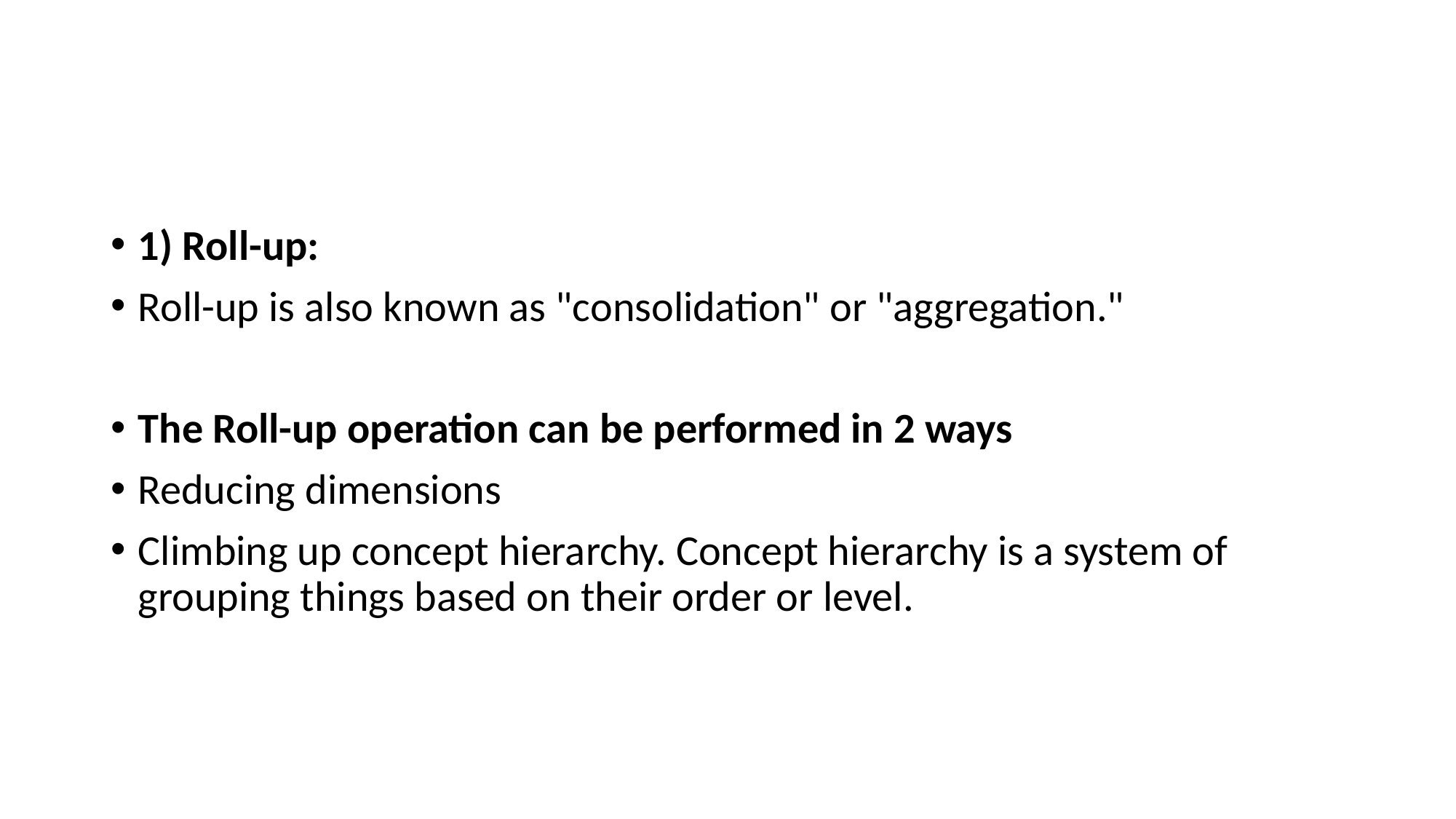

#
1) Roll-up:
Roll-up is also known as "consolidation" or "aggregation."

The Roll-up operation can be performed in 2 ways
Reducing dimensions
Climbing up concept hierarchy. Concept hierarchy is a system of grouping things based on their order or level.